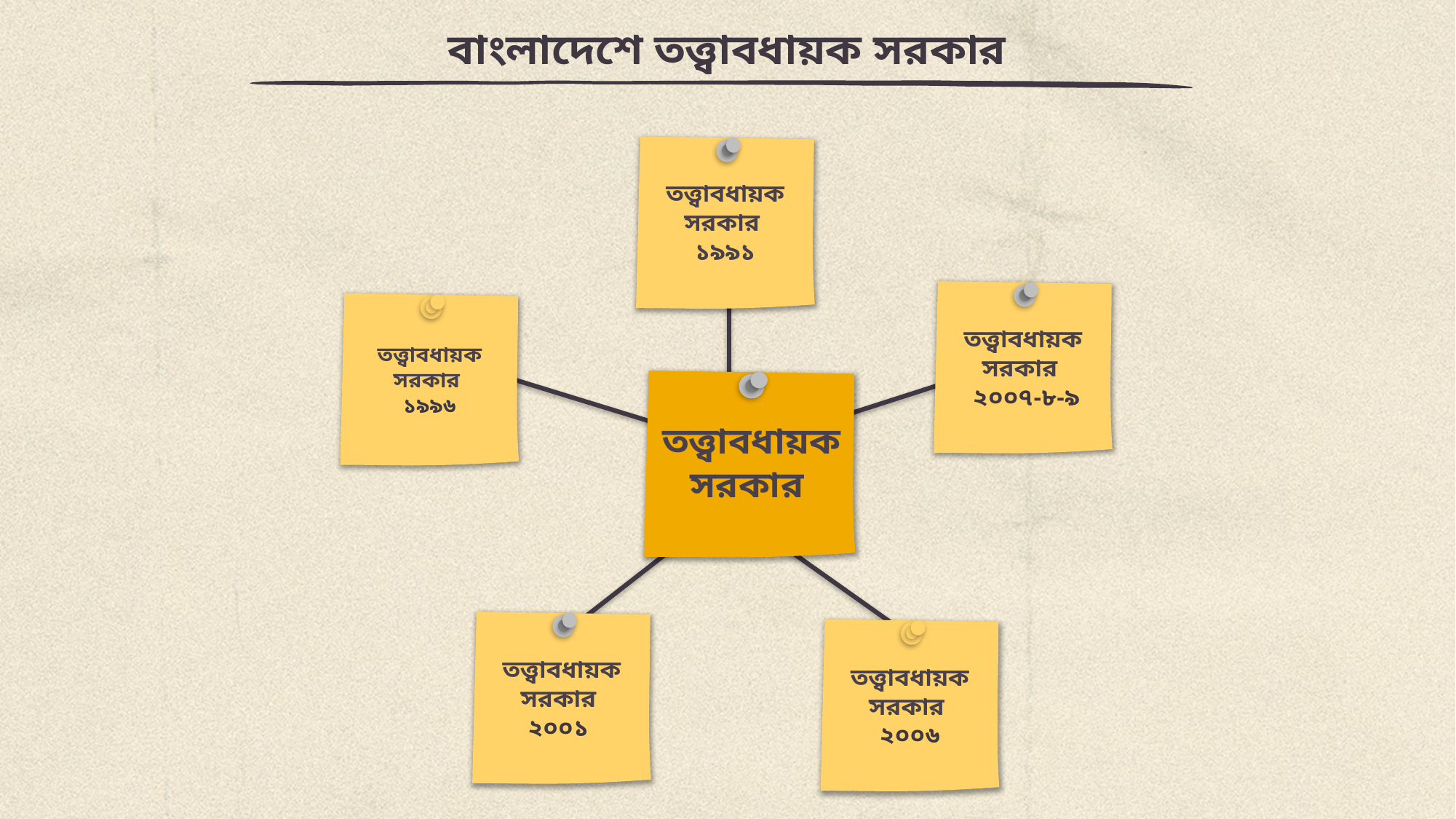

# বাংলাদেশে তত্ত্বাবধায়ক সরকার

তত্ত্বাবধায়ক সরকার
১৯৯১
তত্ত্বাবধায়ক সরকার
 ২০০৭-৮-৯

তত্ত্বাবধায়ক সরকার
১৯৯৬

তত্ত্বাবধায়ক সরকার
তত্ত্বাবধায়ক সরকার
২০০১

তত্ত্বাবধায়ক সরকার
২০০৬